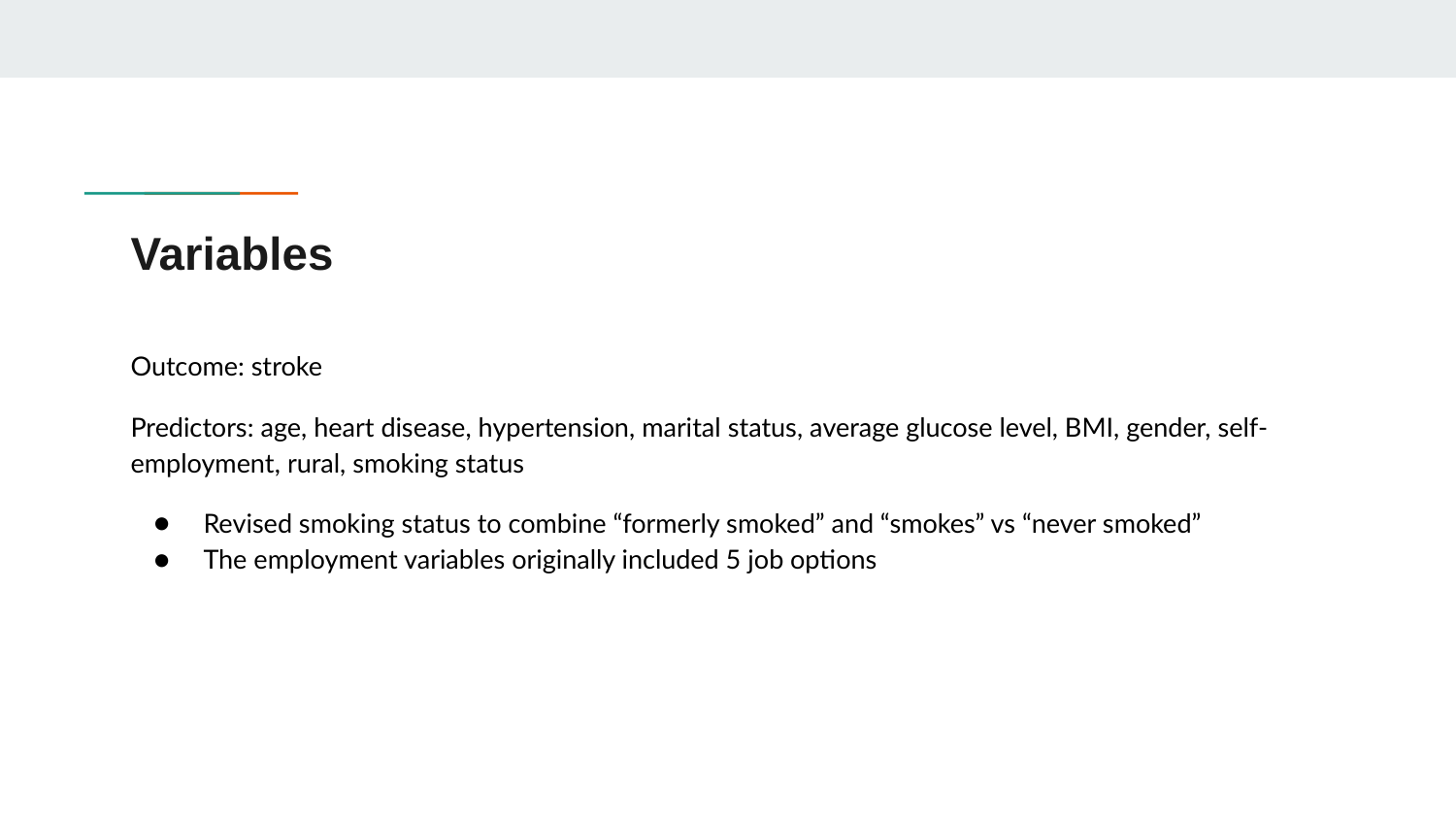

# Variables
Outcome: stroke
Predictors: age, heart disease, hypertension, marital status, average glucose level, BMI, gender, self-employment, rural, smoking status
Revised smoking status to combine “formerly smoked” and “smokes” vs “never smoked”
The employment variables originally included 5 job options